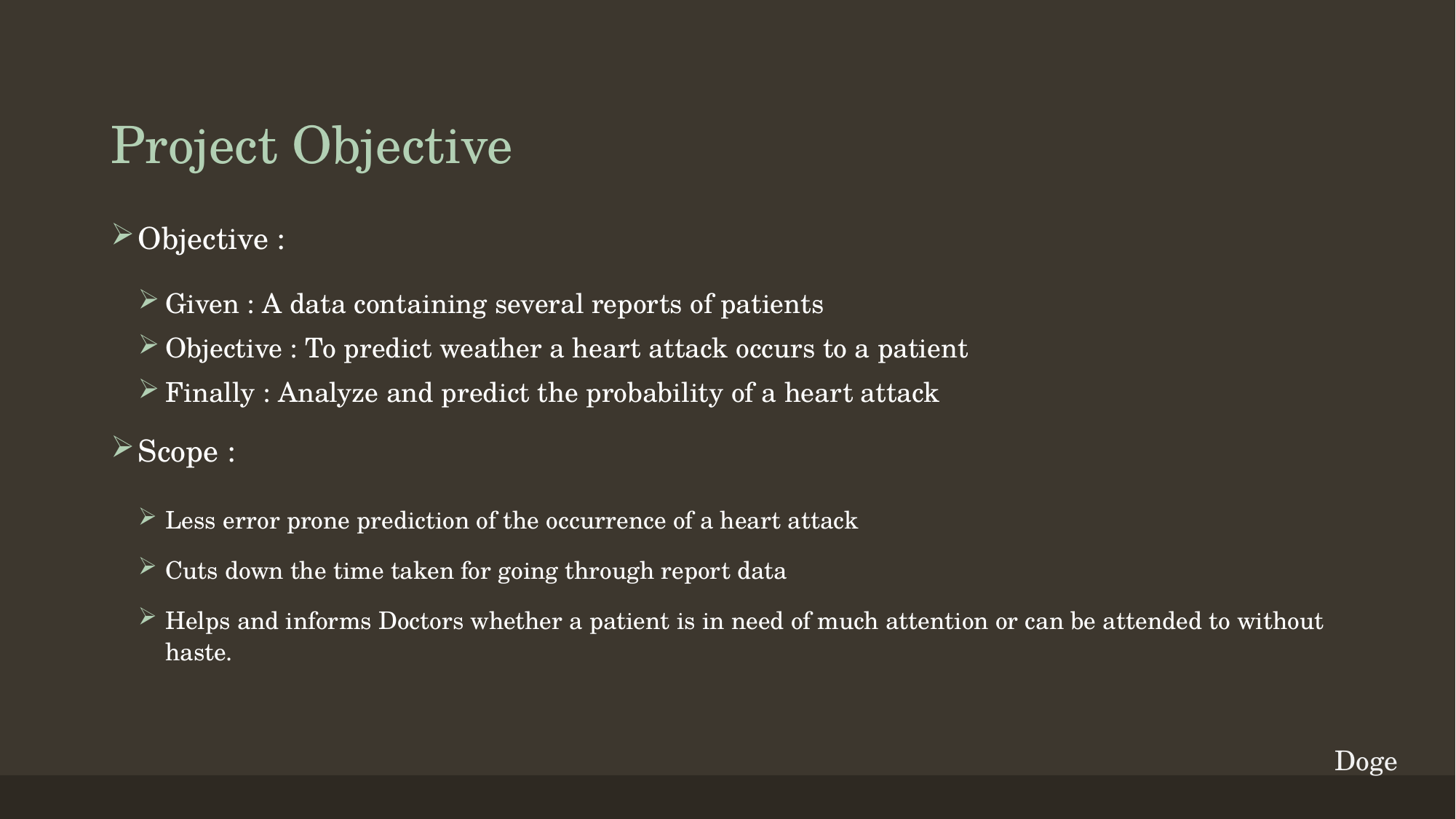

# Project Objective
Objective :
Given : A data containing several reports of patients
Objective : To predict weather a heart attack occurs to a patient
Finally : Analyze and predict the probability of a heart attack
Scope :
Less error prone prediction of the occurrence of a heart attack
Cuts down the time taken for going through report data
Helps and informs Doctors whether a patient is in need of much attention or can be attended to without haste.